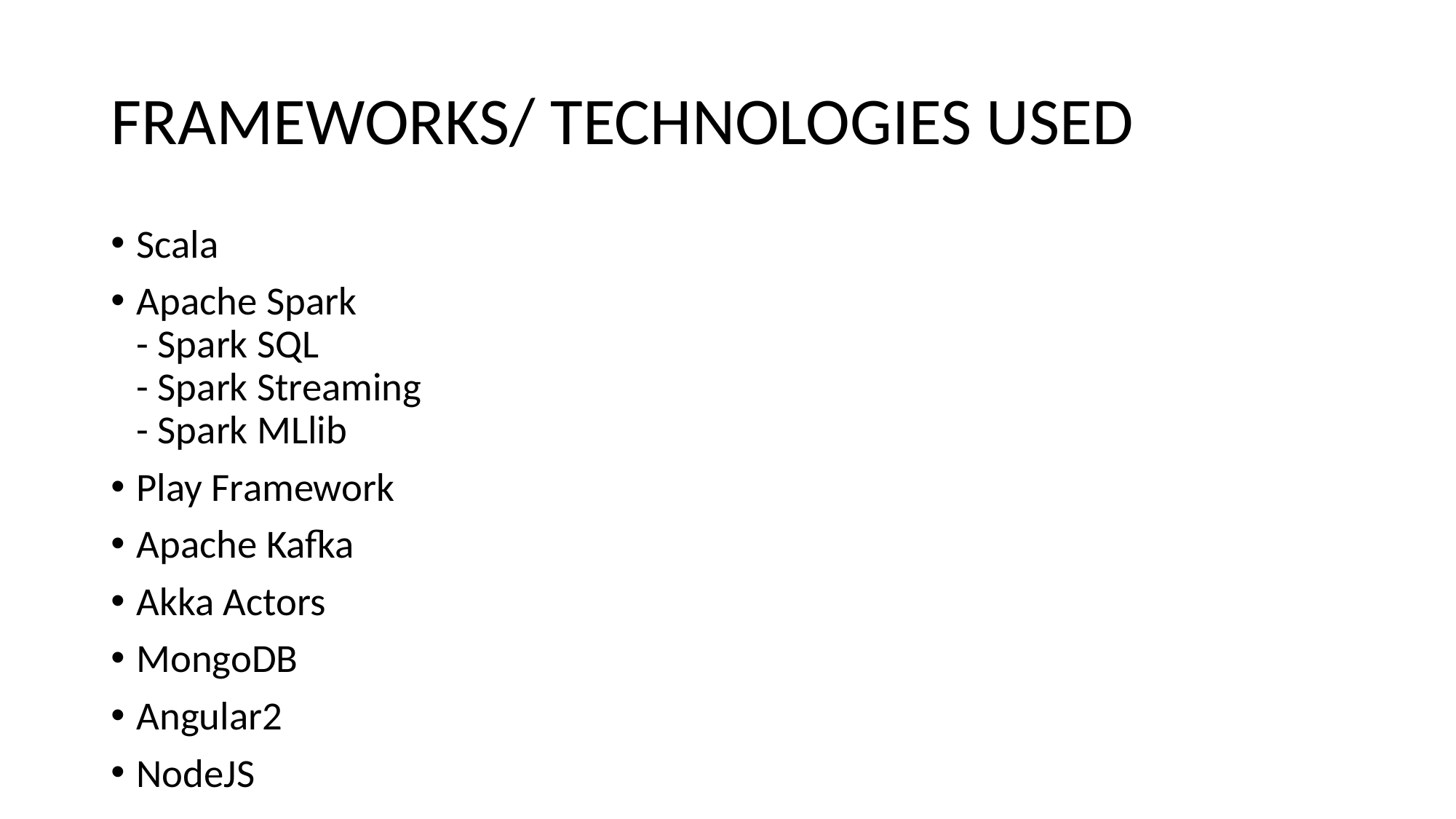

# FRAMEWORKS/ TECHNOLOGIES USED
Scala
Apache Spark
- Spark SQL
- Spark Streaming
- Spark MLlib
Play Framework
Apache Kafka
Akka Actors
MongoDB
Angular2
NodeJS